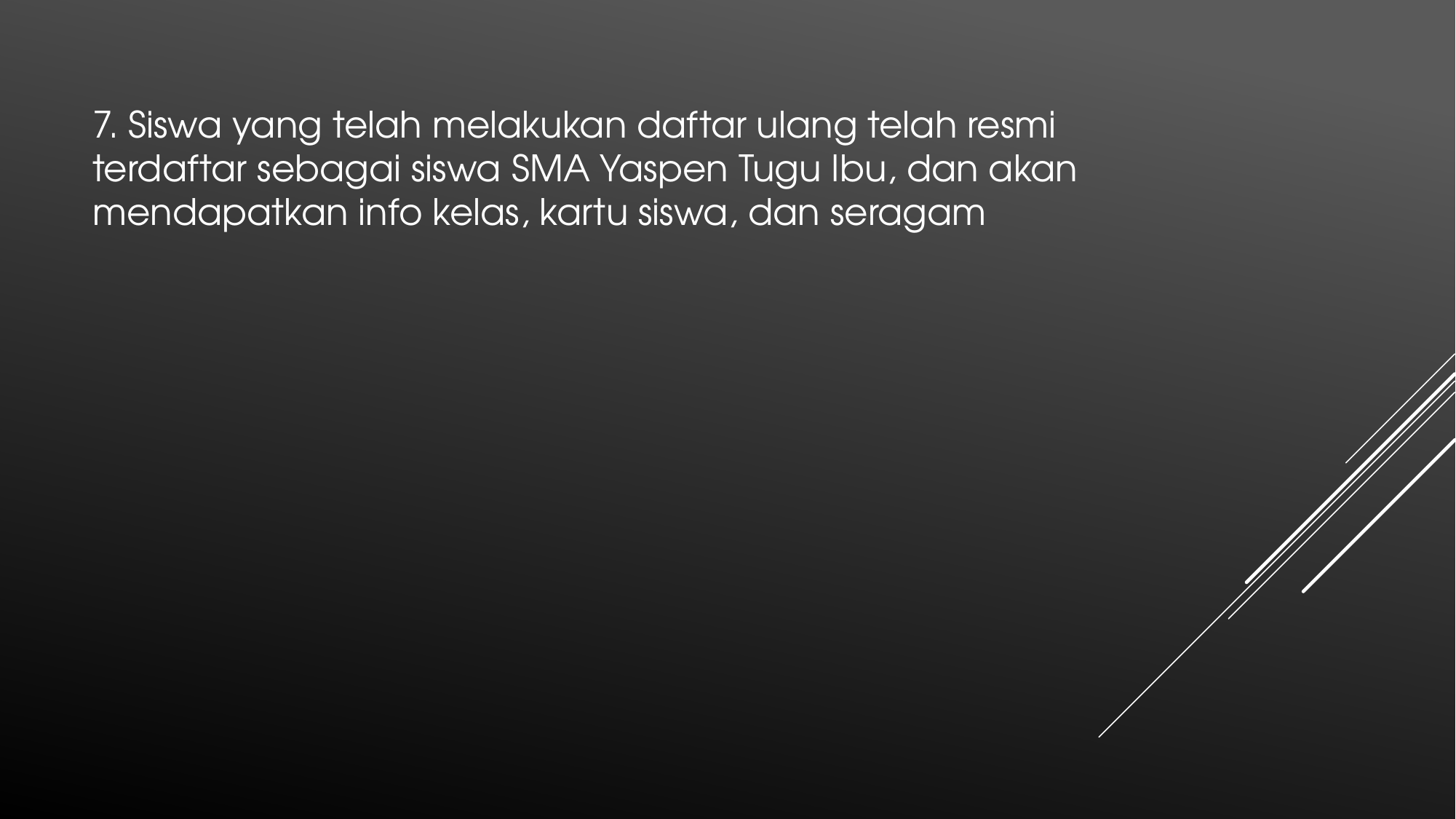

7. Siswa yang telah melakukan daftar ulang telah resmi terdaftar sebagai siswa SMA Yaspen Tugu Ibu, dan akan mendapatkan info kelas, kartu siswa, dan seragam